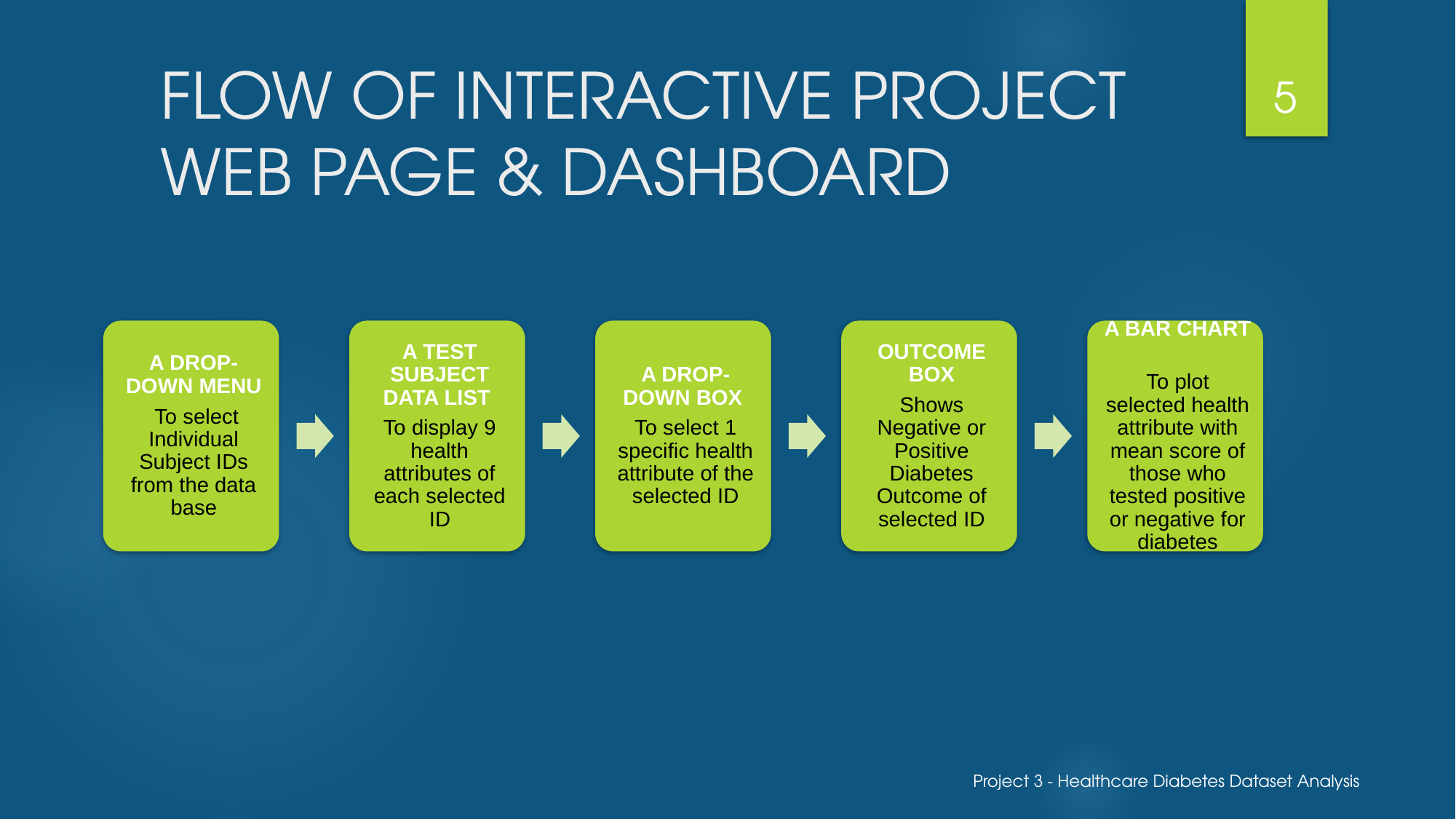

5
# FLOW OF INTERACTIVE PROJECT WEB PAGE & DASHBOARD
A DROP-DOWN MENU
 To select Individual Subject IDs from the data base

A TEST SUBJECT DATA LIST
To display 9 health attributes of each selected ID

A DROP-DOWN BOX
To select 1 specific health attribute of the selected ID

OUTCOME BOX
Shows Negative or Positive Diabetes Outcome of selected ID

A BAR CHART
To plot selected health attribute with mean score of those who tested positive or negative for diabetes
Project 3 - Healthcare Diabetes Dataset Analysis